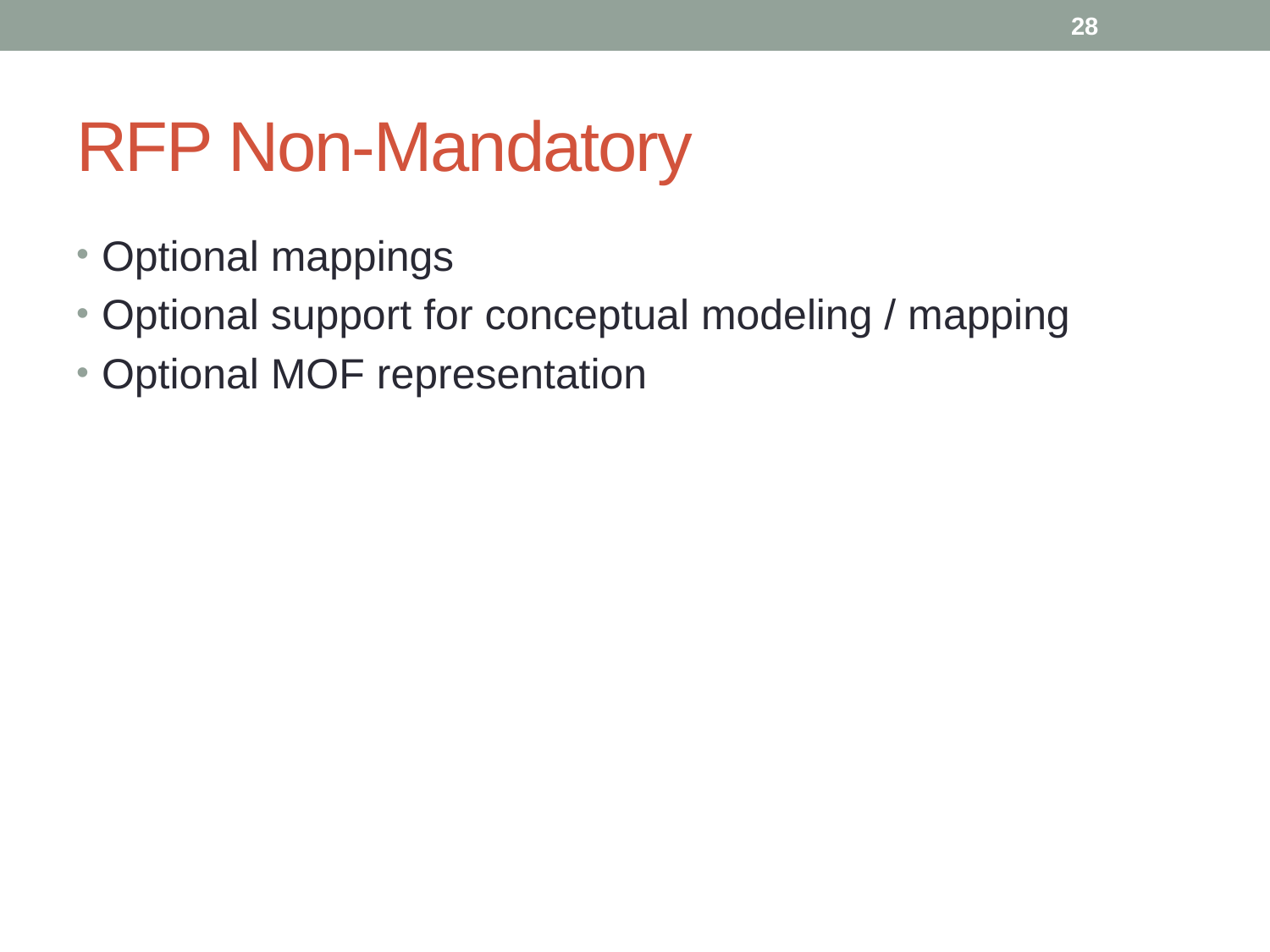

28
# RFP Non-Mandatory
Optional mappings
Optional support for conceptual modeling / mapping
Optional MOF representation